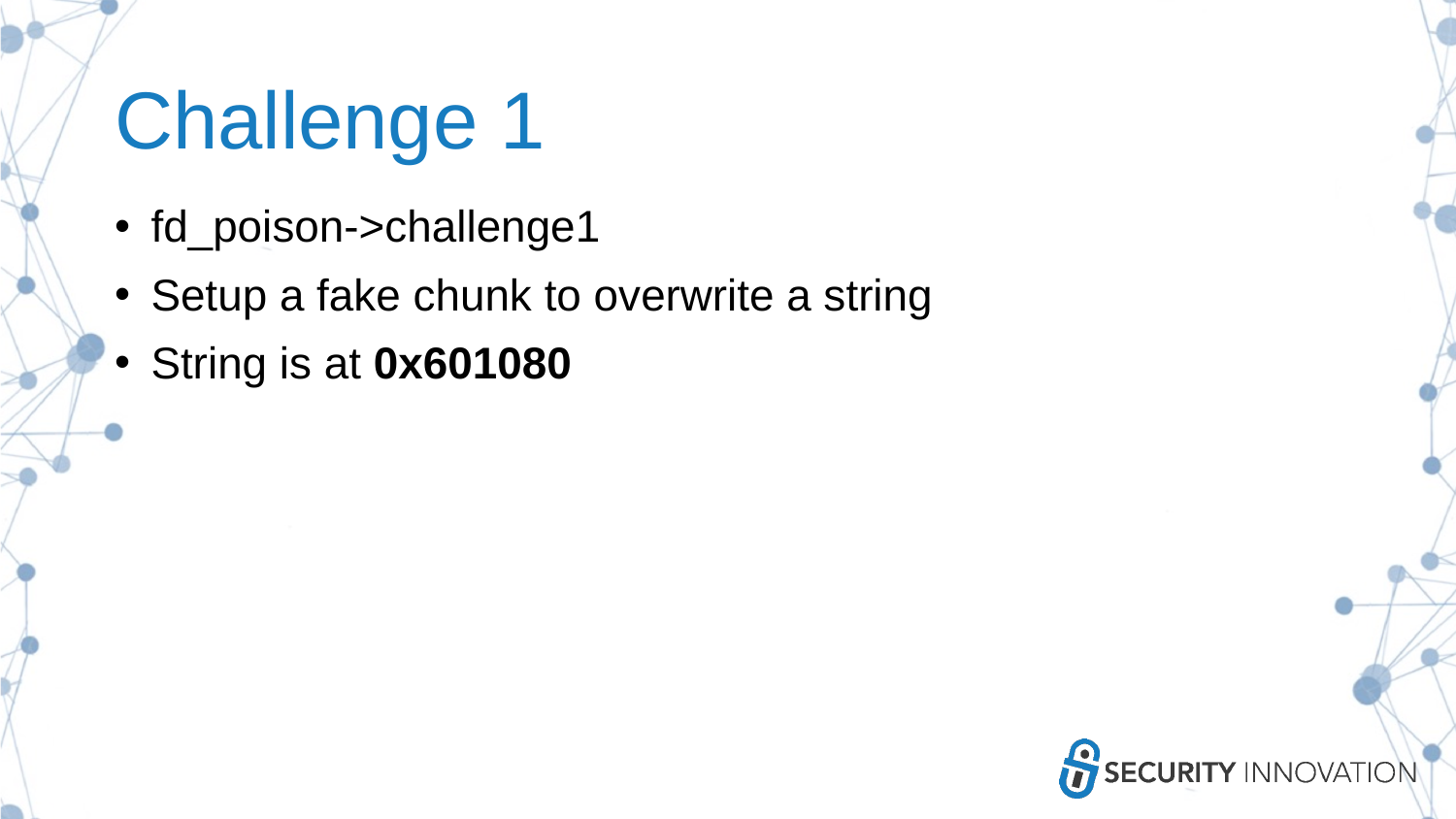

# Challenge 1
fd_poison->challenge1
Setup a fake chunk to overwrite a string
String is at ﻿0x601080